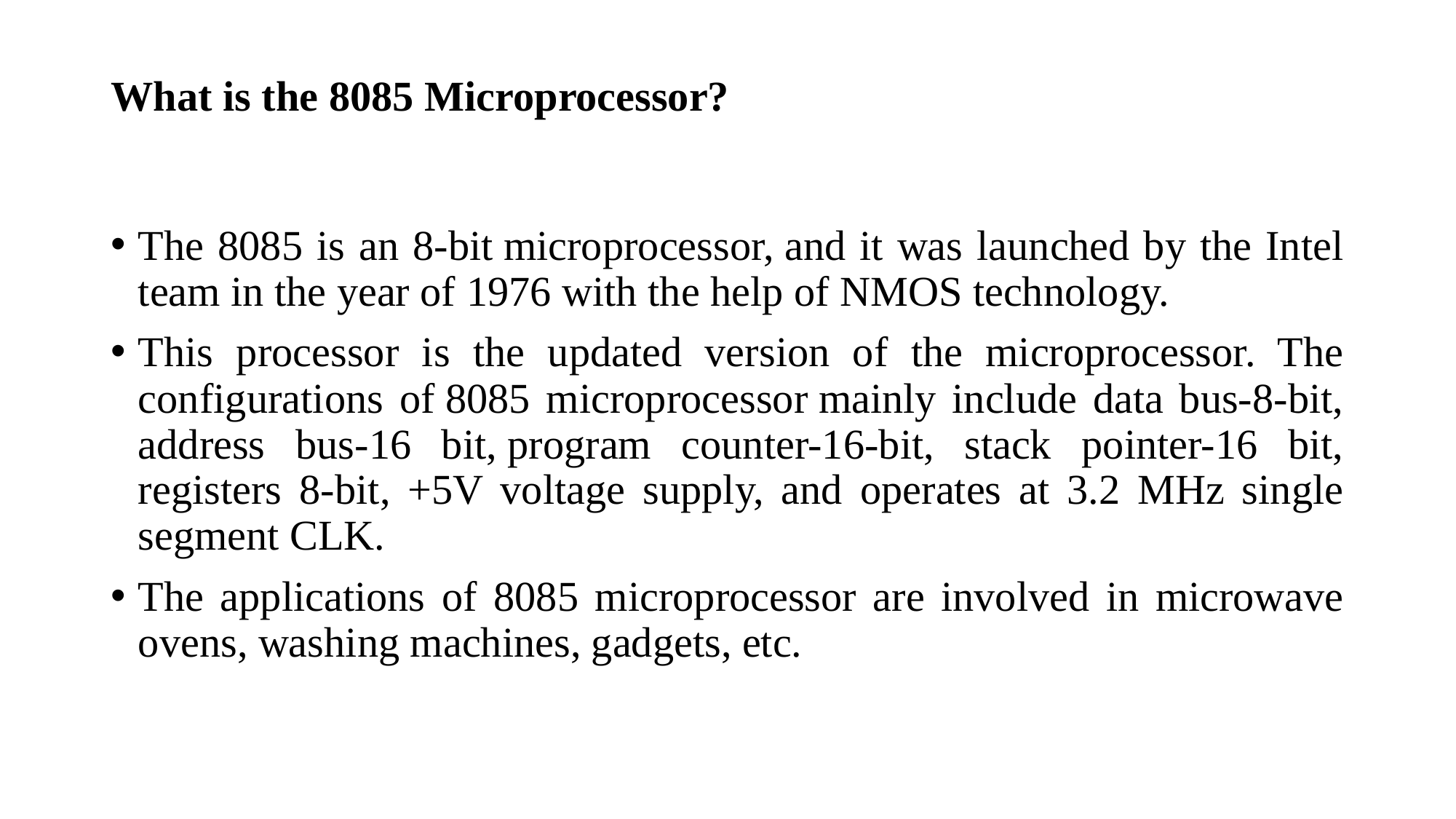

# What is the 8085 Microprocessor?
The 8085 is an 8-bit microprocessor, and it was launched by the Intel team in the year of 1976 with the help of NMOS technology.
This processor is the updated version of the microprocessor. The configurations of 8085 microprocessor mainly include data bus-8-bit, address bus-16 bit, program counter-16-bit, stack pointer-16 bit, registers 8-bit, +5V voltage supply, and operates at 3.2 MHz single segment CLK.
The applications of 8085 microprocessor are involved in microwave ovens, washing machines, gadgets, etc.